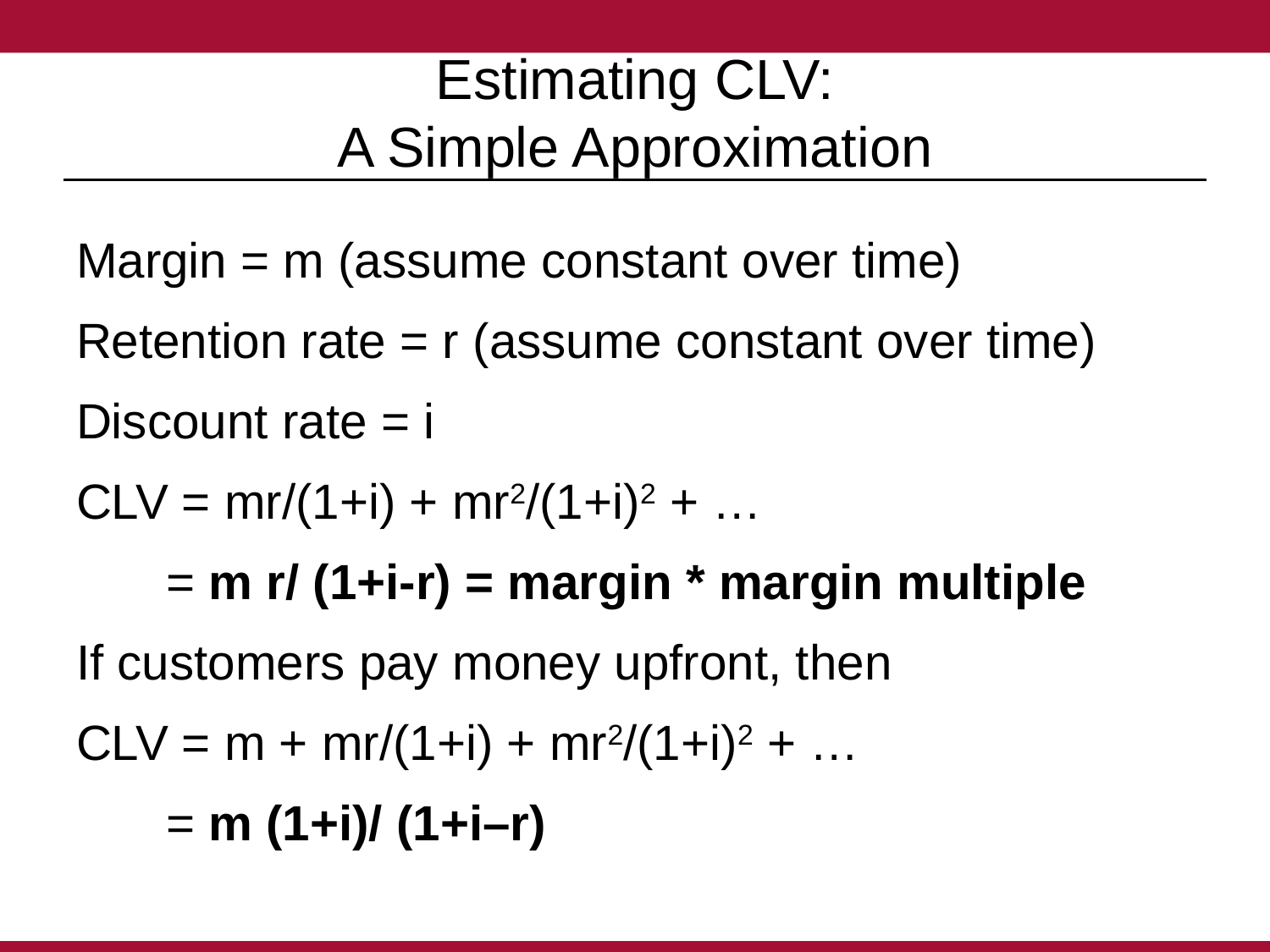

# Estimating CLV: A Simple Approximation
Margin = m (assume constant over time)
Retention rate = r (assume constant over time)
Discount rate = i
CLV = mr/(1+i) + mr2/(1+i)2 + …
= m r/ (1+i-r) = margin * margin multiple
If customers pay money upfront, then
CLV = m + mr/(1+i) + mr2/(1+i)2 + …
= m (1+i)/ (1+i–r)